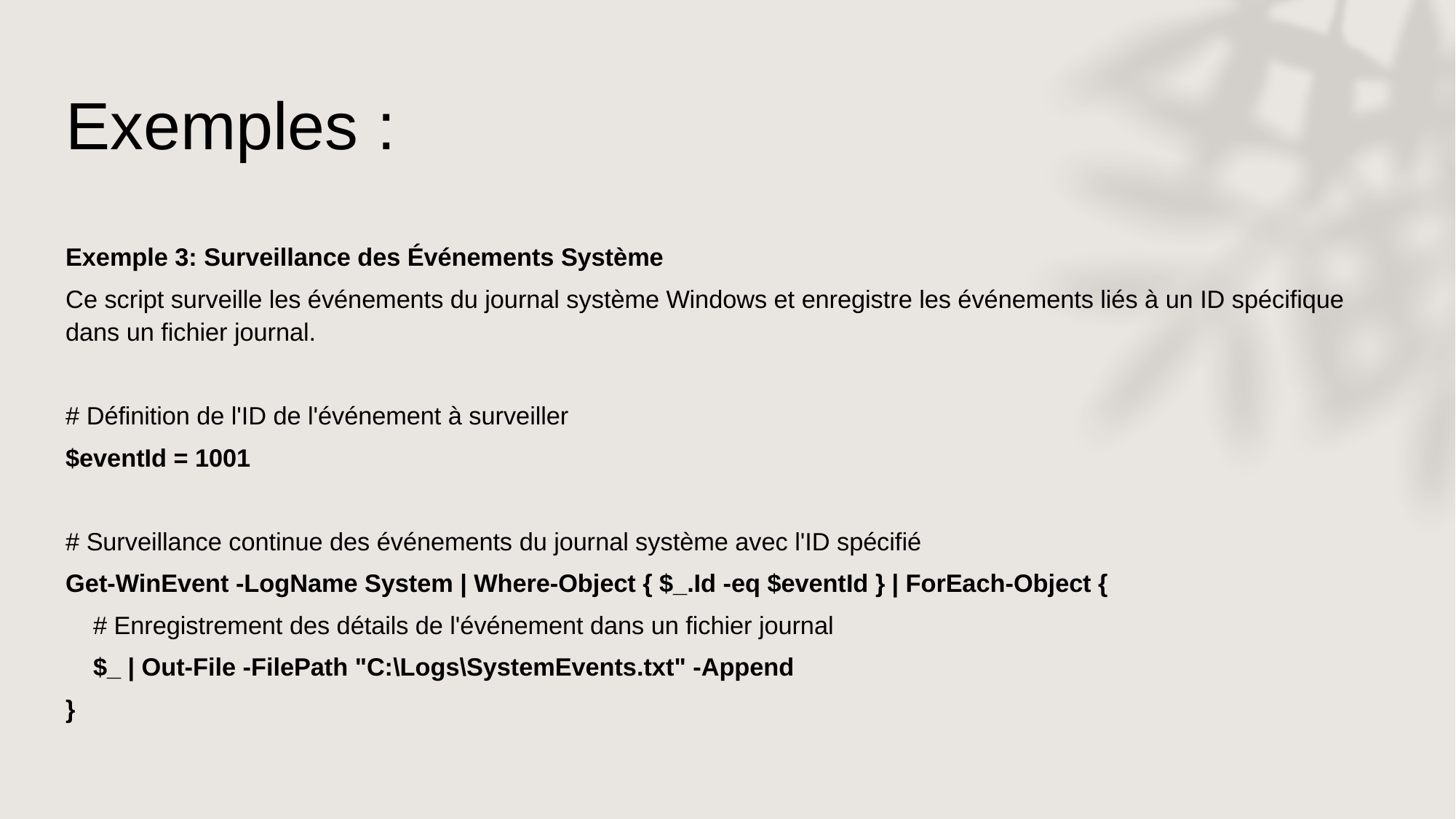

# Exemples :
Exemple 3: Surveillance des Événements Système
Ce script surveille les événements du journal système Windows et enregistre les événements liés à un ID spécifique dans un fichier journal.

# Définition de l'ID de l'événement à surveiller
$eventId = 1001

# Surveillance continue des événements du journal système avec l'ID spécifié
Get-WinEvent -LogName System | Where-Object { $_.Id -eq $eventId } | ForEach-Object {
    # Enregistrement des détails de l'événement dans un fichier journal
    $_ | Out-File -FilePath "C:\Logs\SystemEvents.txt" -Append
}